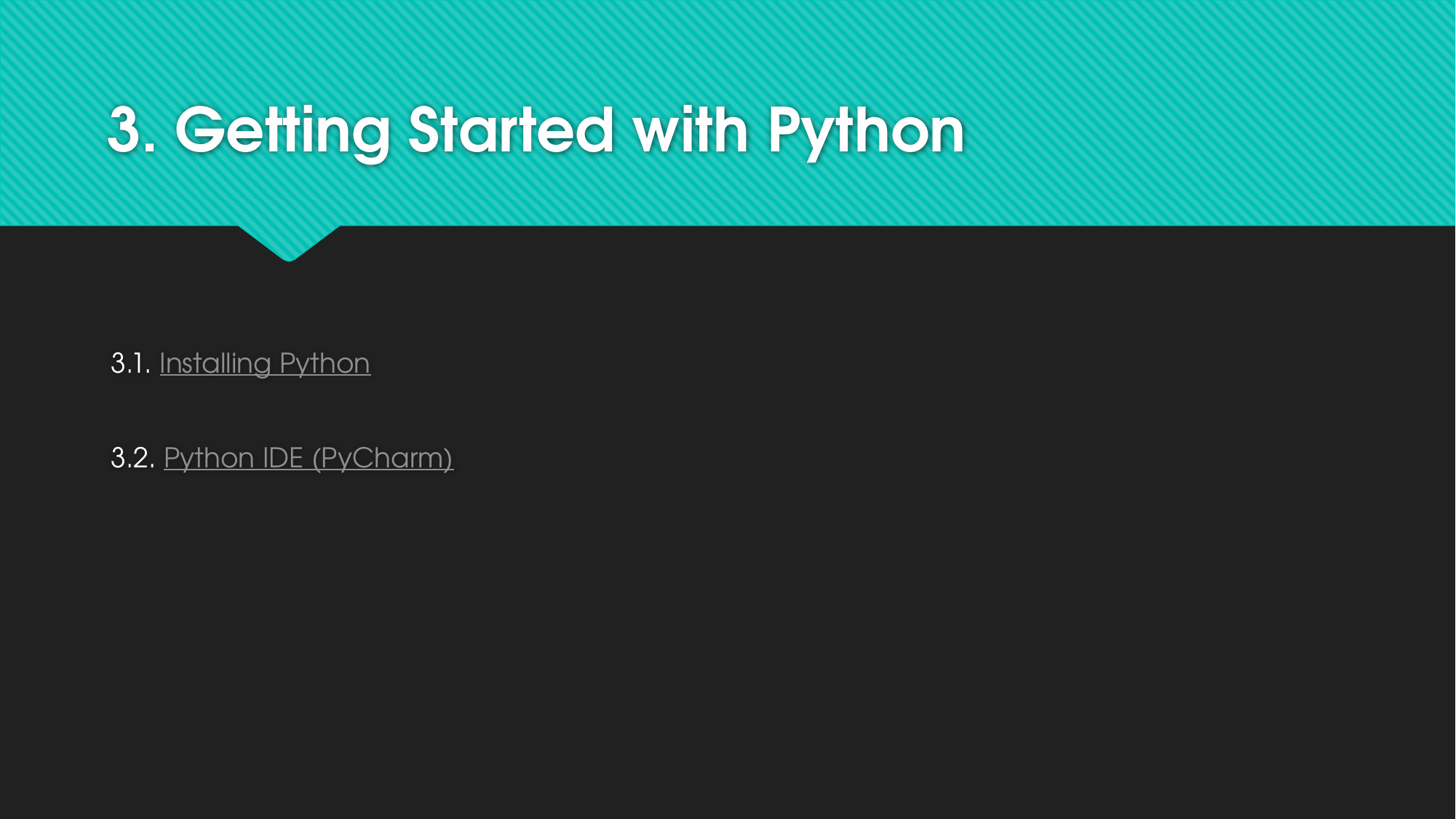

# 3. Getting Started with Python
3.1. Installing Python

3.2. Python IDE (PyCharm)